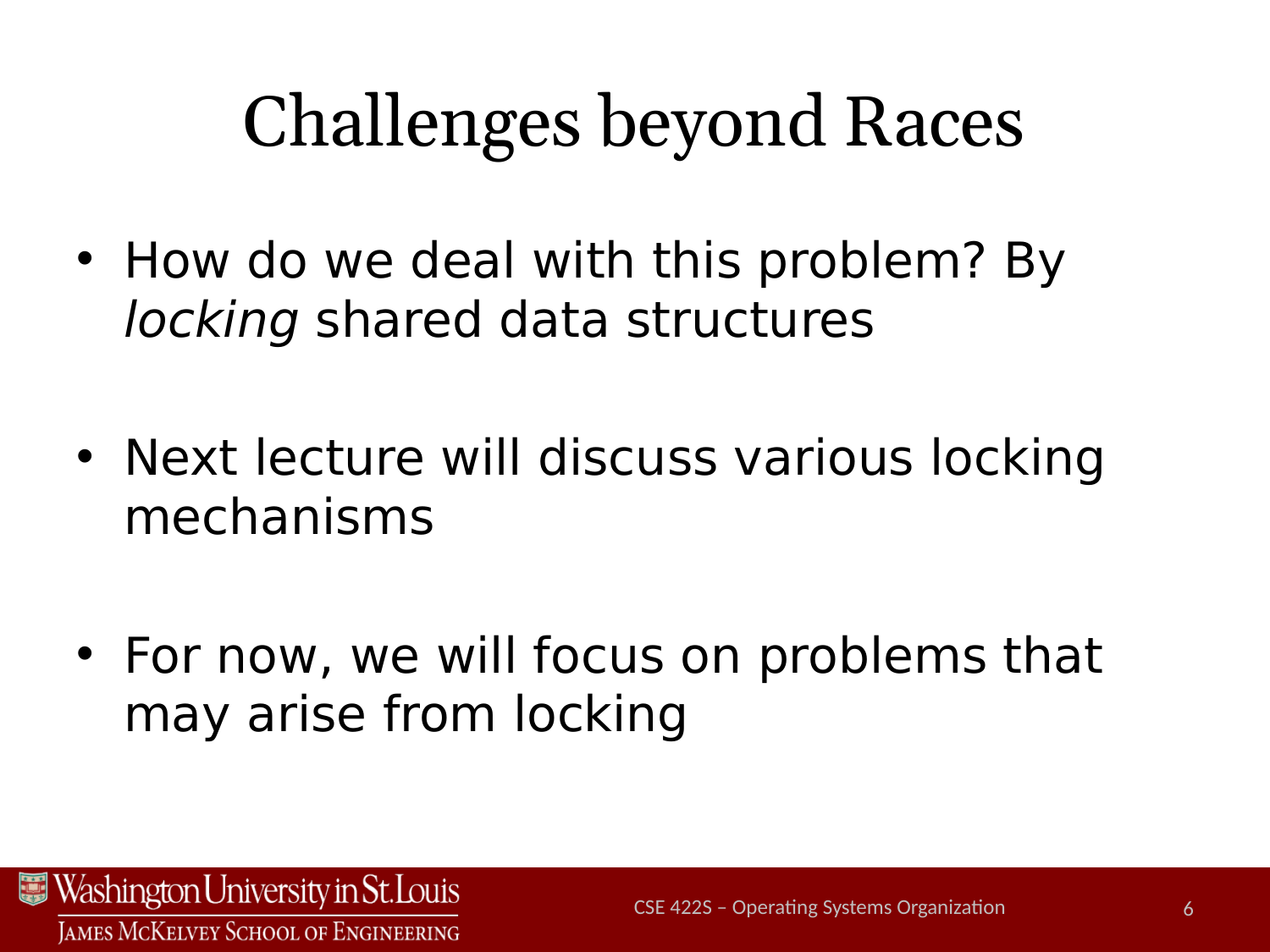

# Challenges beyond Races
How do we deal with this problem? By locking shared data structures

Next lecture will discuss various locking mechanisms

For now, we will focus on problems that may arise from locking
CSE 422S – Operating Systems Organization
6